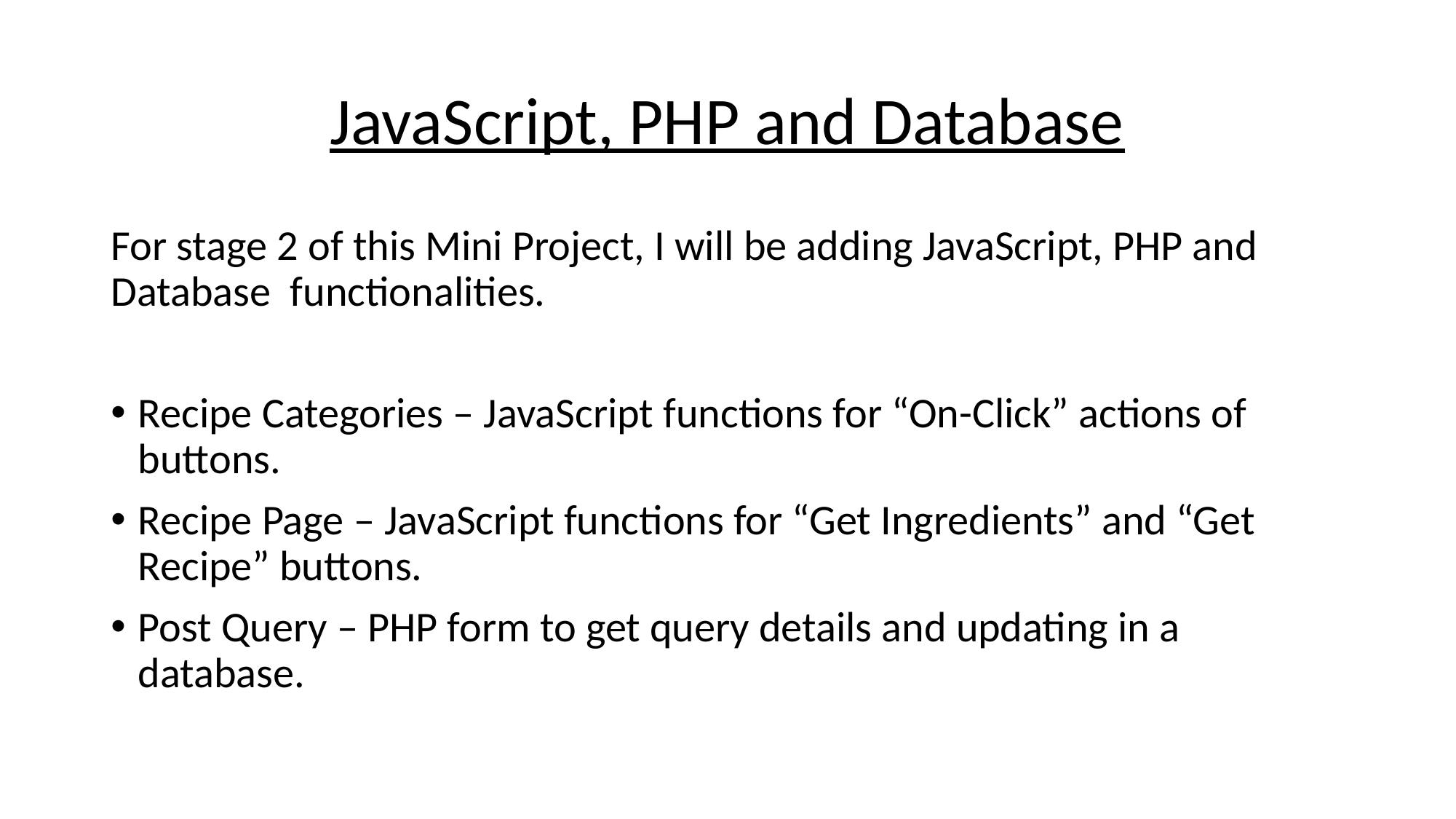

# JavaScript, PHP and Database
For stage 2 of this Mini Project, I will be adding JavaScript, PHP and Database  functionalities.

Recipe Categories – JavaScript functions for “On-Click” actions of buttons.
Recipe Page – JavaScript functions for “Get Ingredients” and “Get Recipe” buttons.
Post Query – PHP form to get query details and updating in a database.